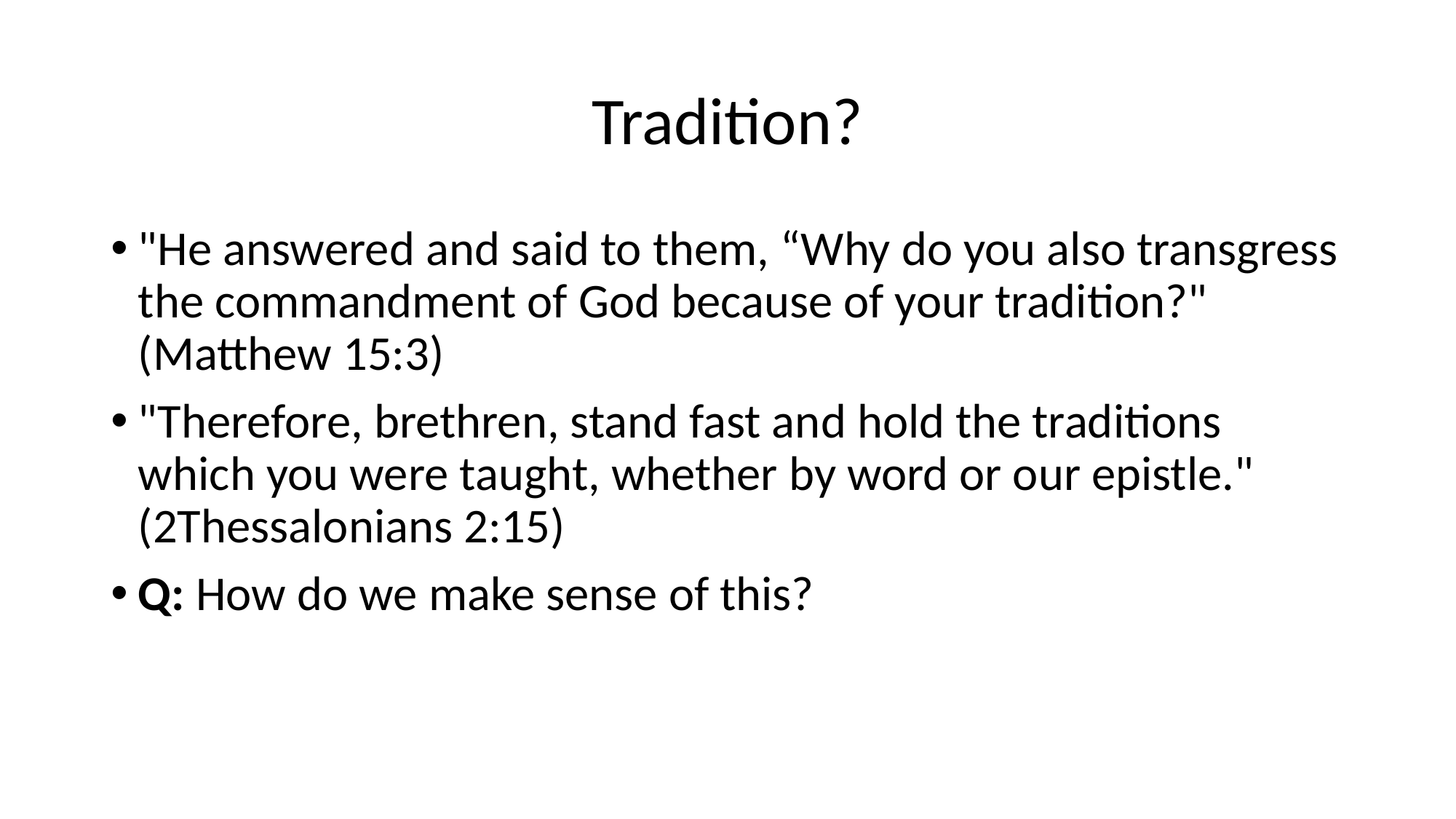

# Tradition?
"He answered and said to them, “Why do you also transgress the commandment of God because of your tradition?" (Matthew 15:3)
"Therefore, brethren, stand fast and hold the traditions which you were taught, whether by word or our epistle." (2Thessalonians 2:15)
Q: How do we make sense of this?